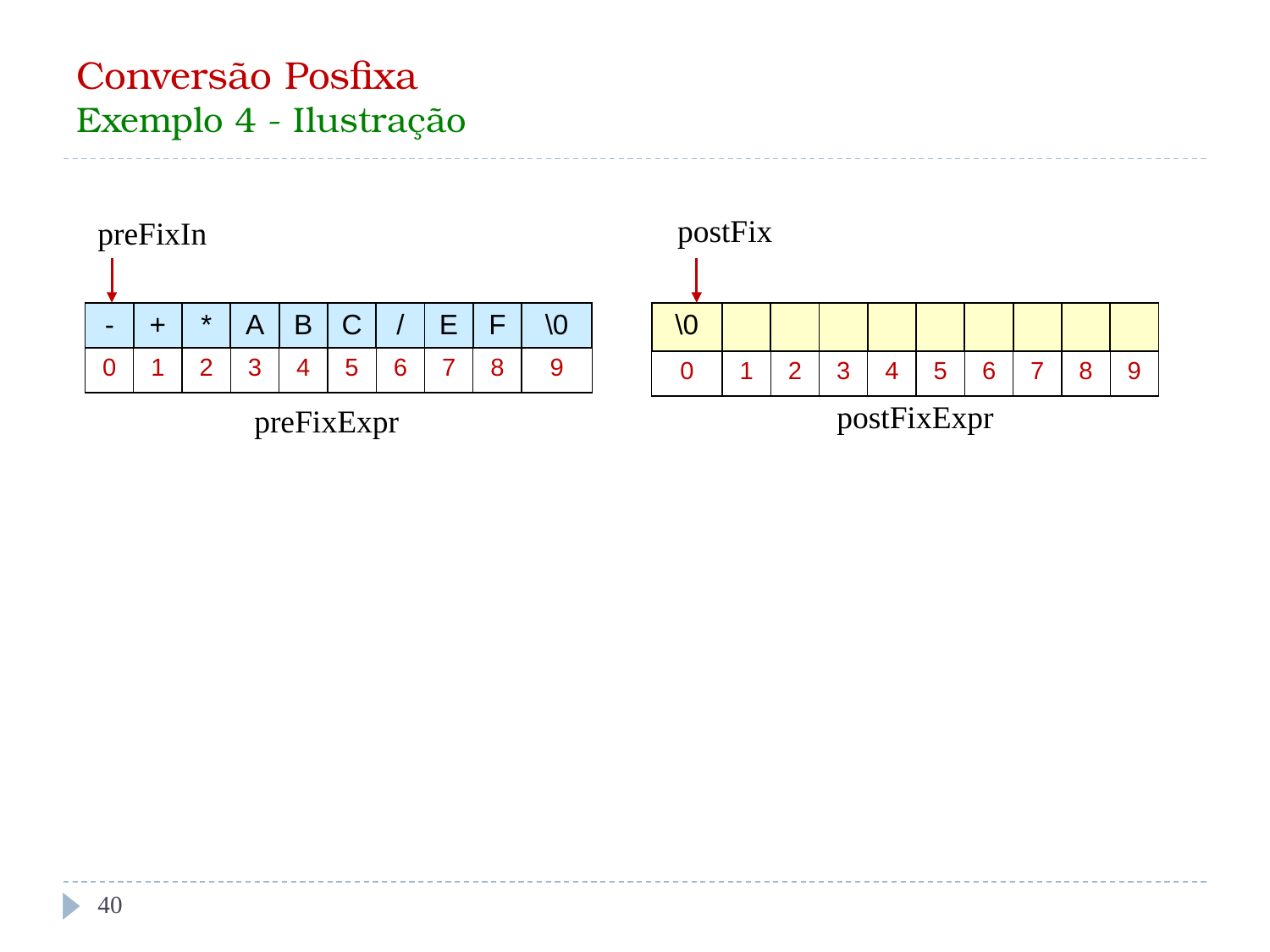

Conversão Posfixa
Exemplo 4 - Ilustração

postFix
preFixIn
| - | + | \* | A | B | C | / | E | F | \0 |
| --- | --- | --- | --- | --- | --- | --- | --- | --- | --- |
| 0 | 1 | 2 | 3 | 4 | 5 | 6 | 7 | 8 | 9 |
| \0 |  |  |  |  |  |  |  |  |  |
| --- | --- | --- | --- | --- | --- | --- | --- | --- | --- |
| 0 | 1 | 2 | 3 | 4 | 5 | 6 | 7 | 8 | 9 |
postFixExpr
preFixExpr
40